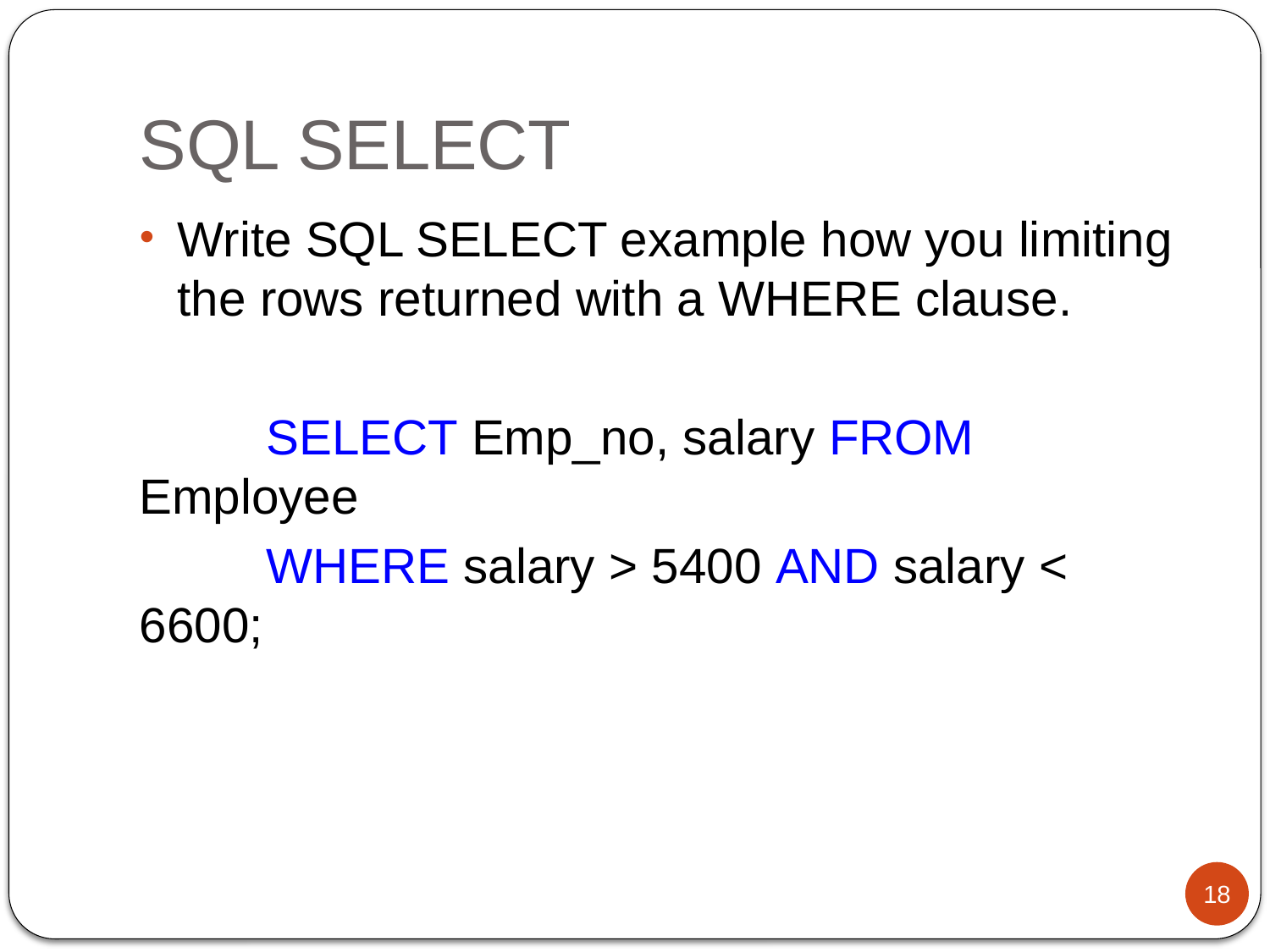

# SQL SELECT
Write SQL SELECT example how you limiting the rows returned with a WHERE clause.

	SELECT Emp_no, salary FROM Employee
	WHERE salary > 5400 AND salary < 6600;

18